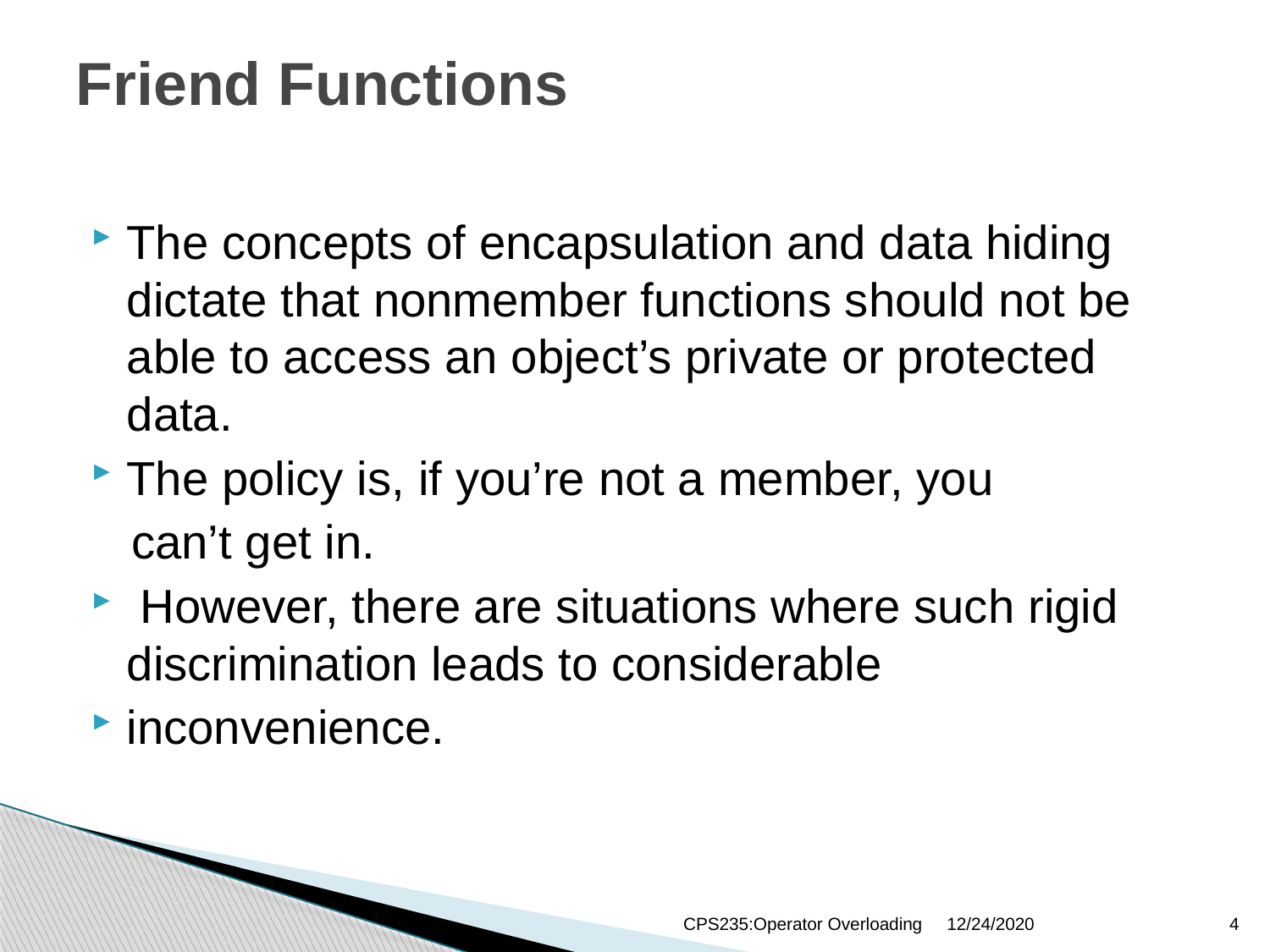

# Friend Functions
The concepts of encapsulation and data hiding dictate that nonmember functions should not be able to access an object’s private or protected data.
The policy is, if you’re not a member, you
   can’t get in.
 However, there are situations where such rigid discrimination leads to considerable
inconvenience.
CPS235:Operator Overloading
12/24/2020
4